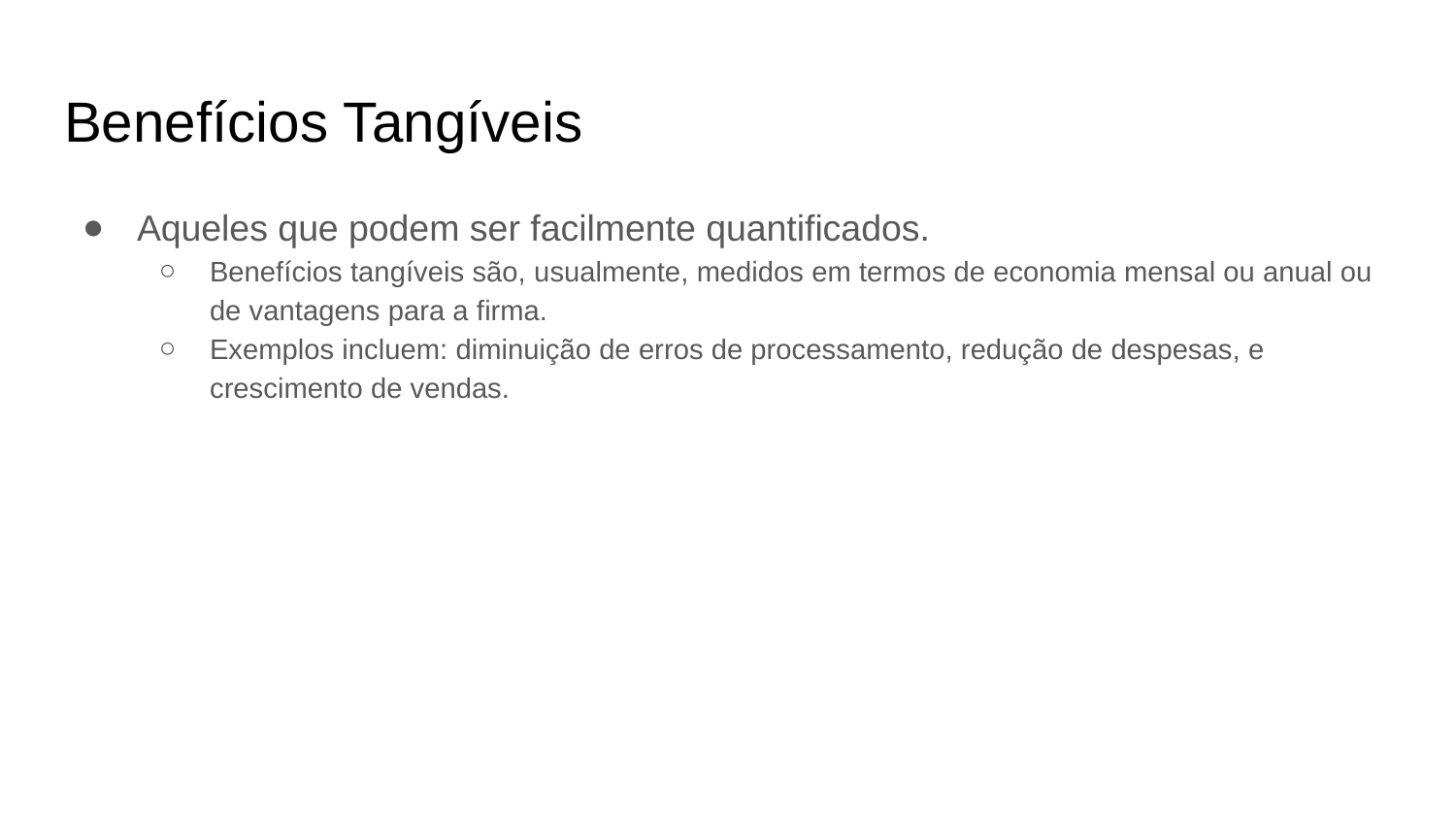

# Benefícios Tangíveis
Aqueles que podem ser facilmente quantificados.
Benefícios tangíveis são, usualmente, medidos em termos de economia mensal ou anual ou de vantagens para a firma.
Exemplos incluem: diminuição de erros de processamento, redução de despesas, e crescimento de vendas.